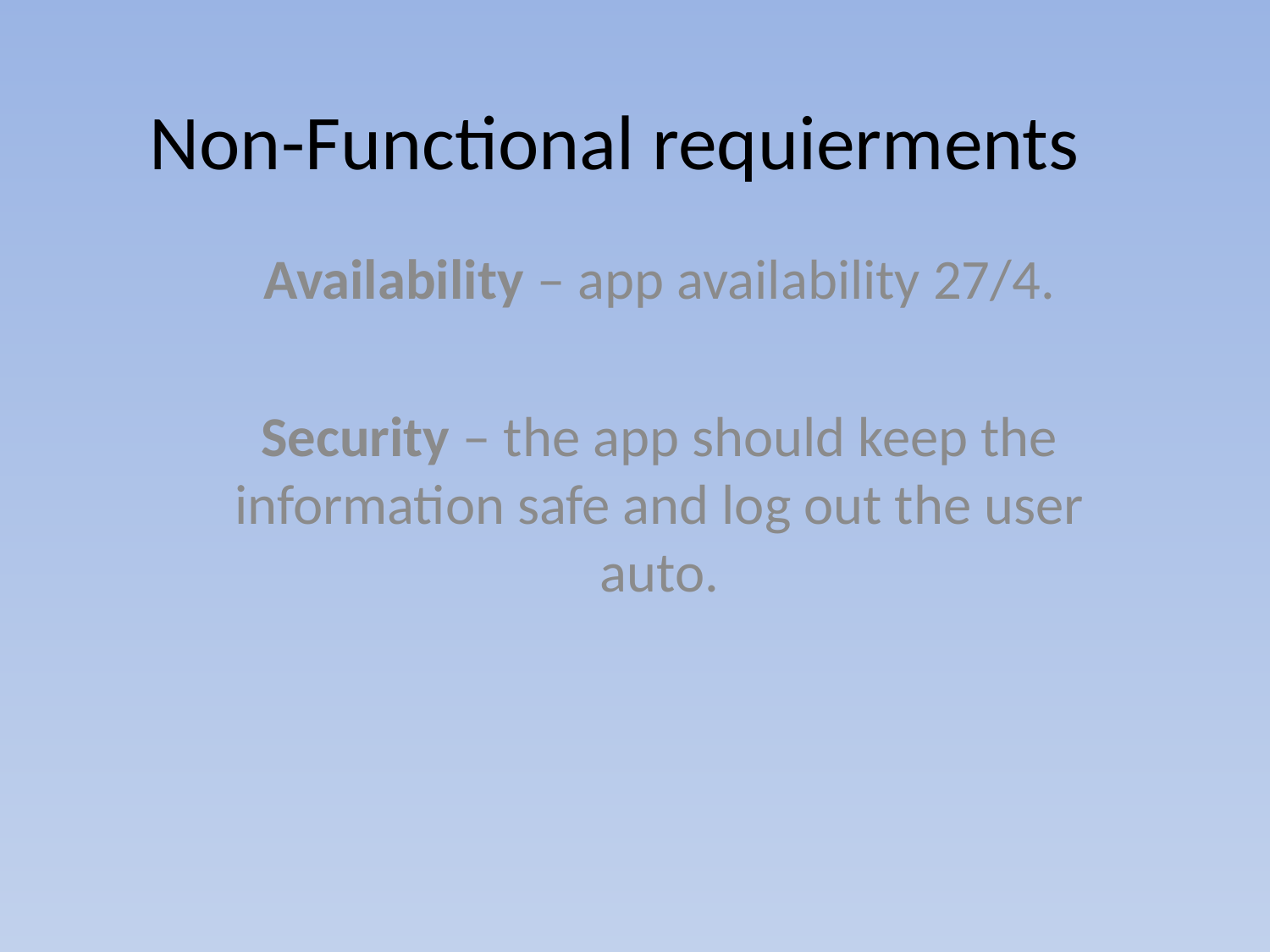

# Non-Functional requierments
Availability – app availability 27/4.

Security – the app should keep the information safe and log out the user auto.